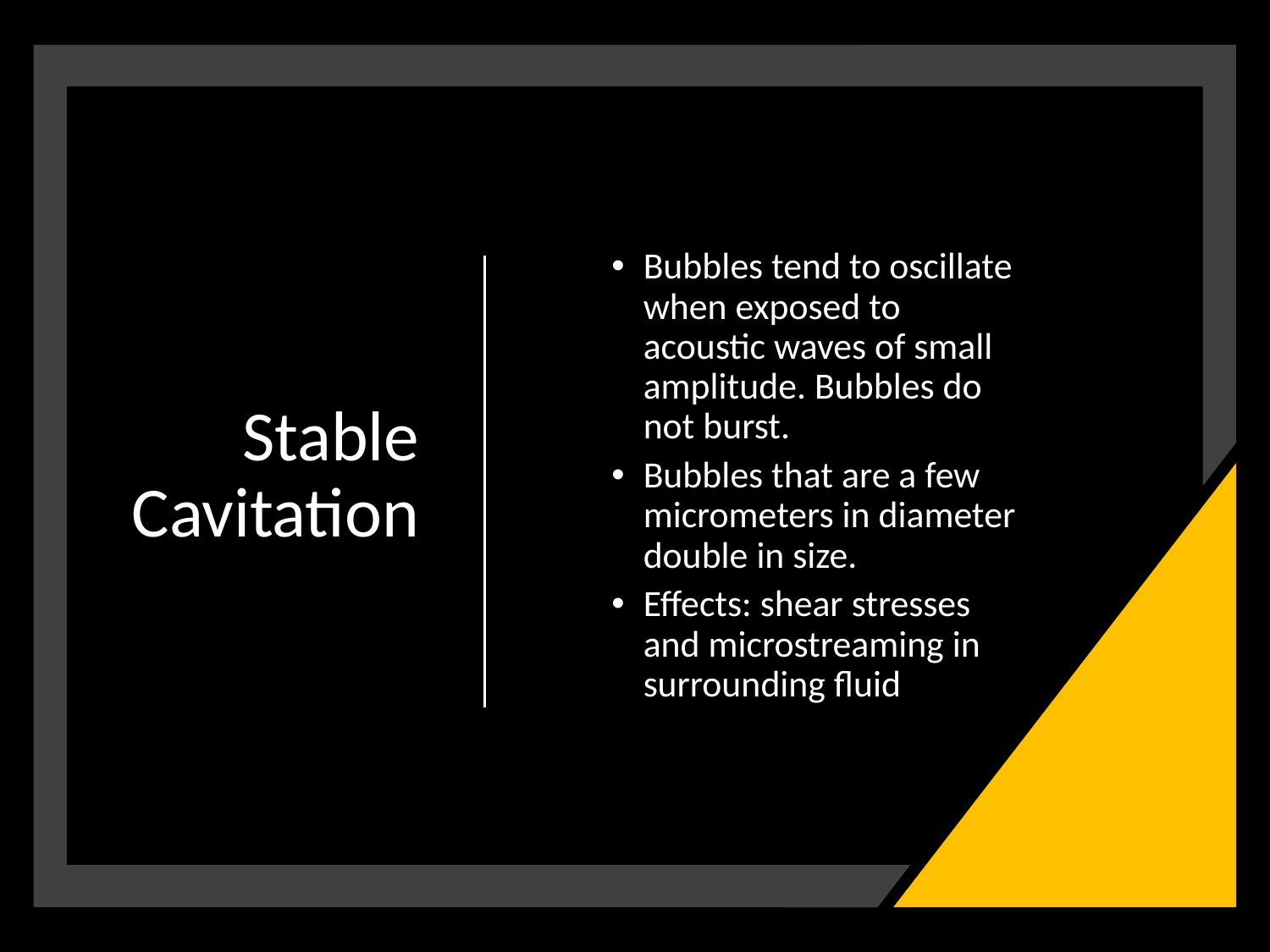

# Stable Cavitation
Bubbles tend to oscillate when exposed to acoustic waves of small amplitude. Bubbles do not burst.
Bubbles that are a few micrometers in diameter double in size.
Effects: shear stresses and microstreaming in surrounding fluid